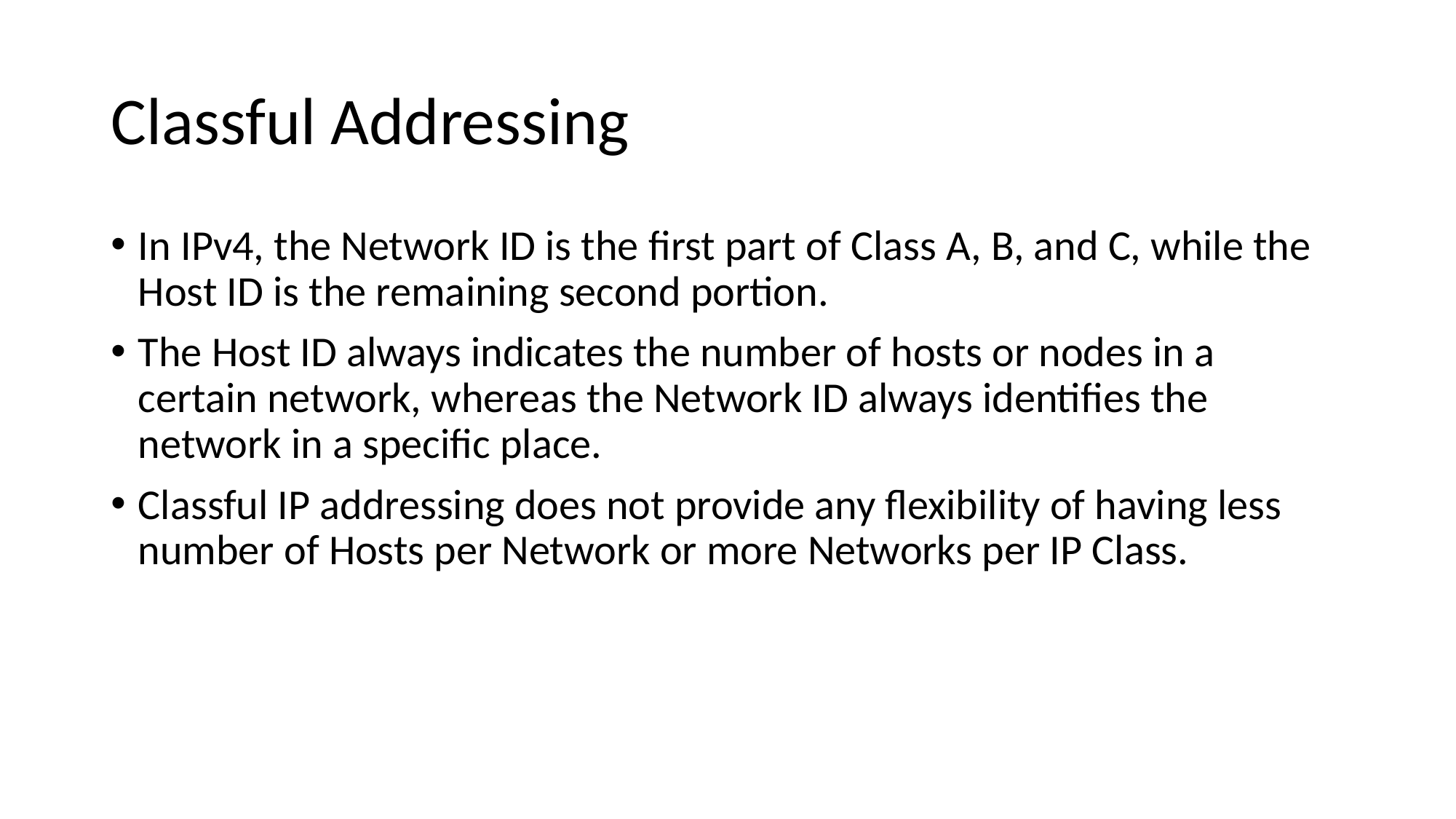

# Classful Addressing
In IPv4, the Network ID is the first part of Class A, B, and C, while the Host ID is the remaining second portion.
The Host ID always indicates the number of hosts or nodes in a certain network, whereas the Network ID always identifies the network in a specific place.
Classful IP addressing does not provide any flexibility of having less number of Hosts per Network or more Networks per IP Class.